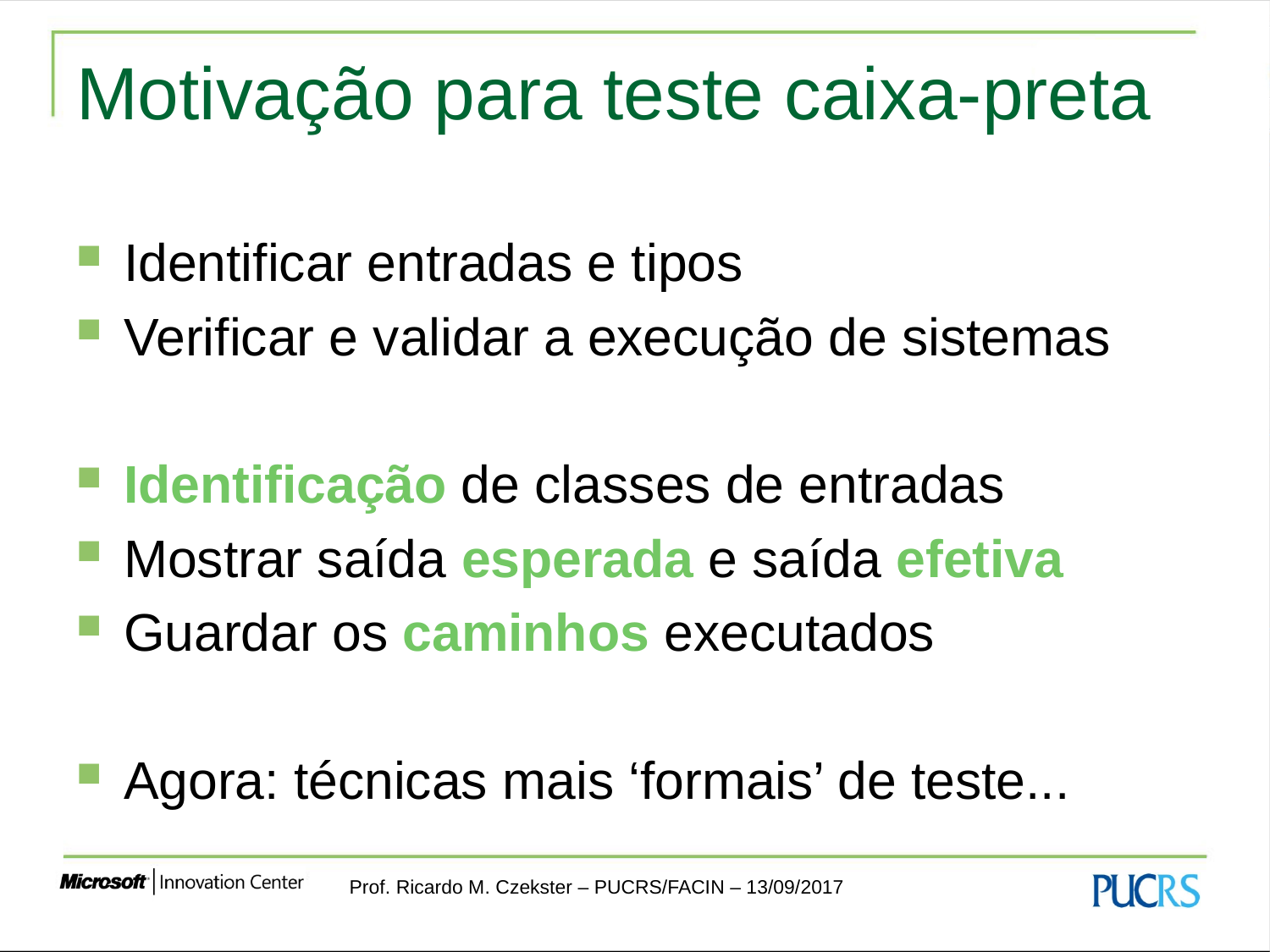

# Motivação para teste caixa-preta
Identificar entradas e tipos
Verificar e validar a execução de sistemas

Identificação de classes de entradas
Mostrar saída esperada e saída efetiva
Guardar os caminhos executados

Agora: técnicas mais ‘formais’ de teste...